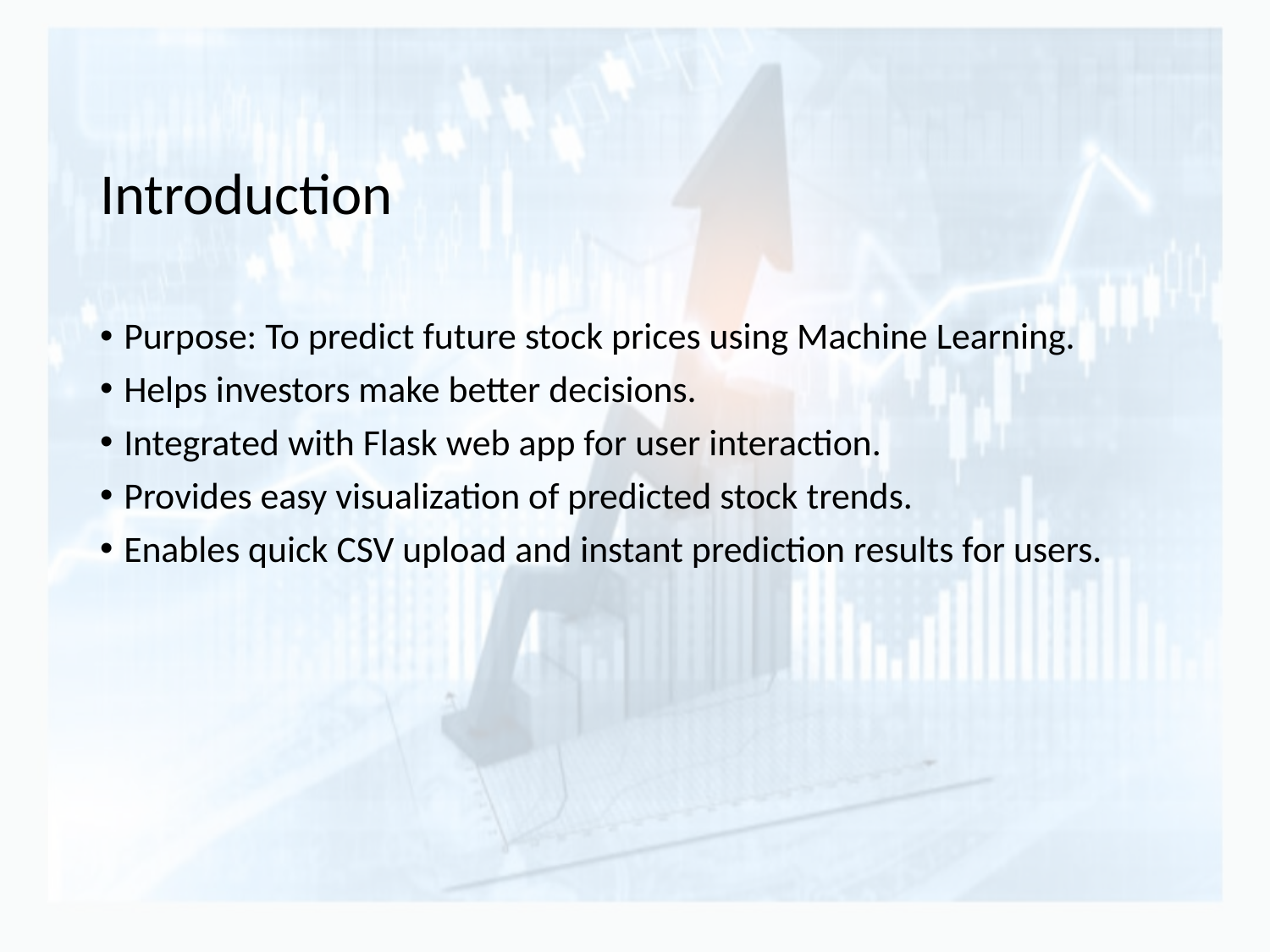

# Introduction

Purpose: To predict future stock prices using Machine Learning.
Helps investors make better decisions.
Integrated with Flask web app for user interaction.
Provides easy visualization of predicted stock trends.
Enables quick CSV upload and instant prediction results for users.